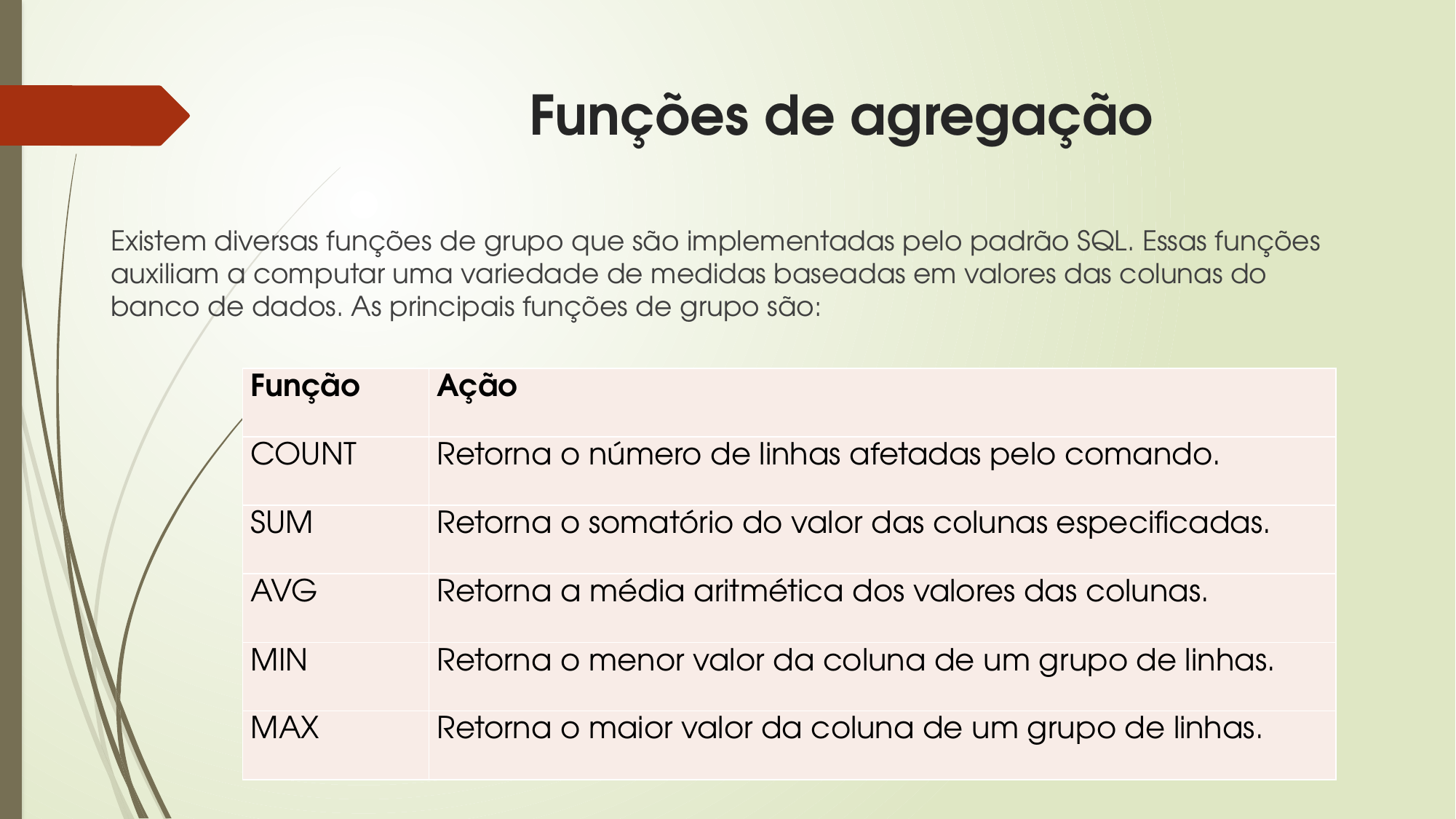

# Funções de agregação
Existem diversas funções de grupo que são implementadas pelo padrão SQL. Essas funções auxiliam a computar uma variedade de medidas baseadas em valores das colunas do banco de dados. As principais funções de grupo são:
| Função | Ação |
| --- | --- |
| COUNT | Retorna o número de linhas afetadas pelo comando. |
| SUM | Retorna o somatório do valor das colunas especificadas. |
| AVG | Retorna a média aritmética dos valores das colunas. |
| MIN | Retorna o menor valor da coluna de um grupo de linhas. |
| MAX | Retorna o maior valor da coluna de um grupo de linhas. |